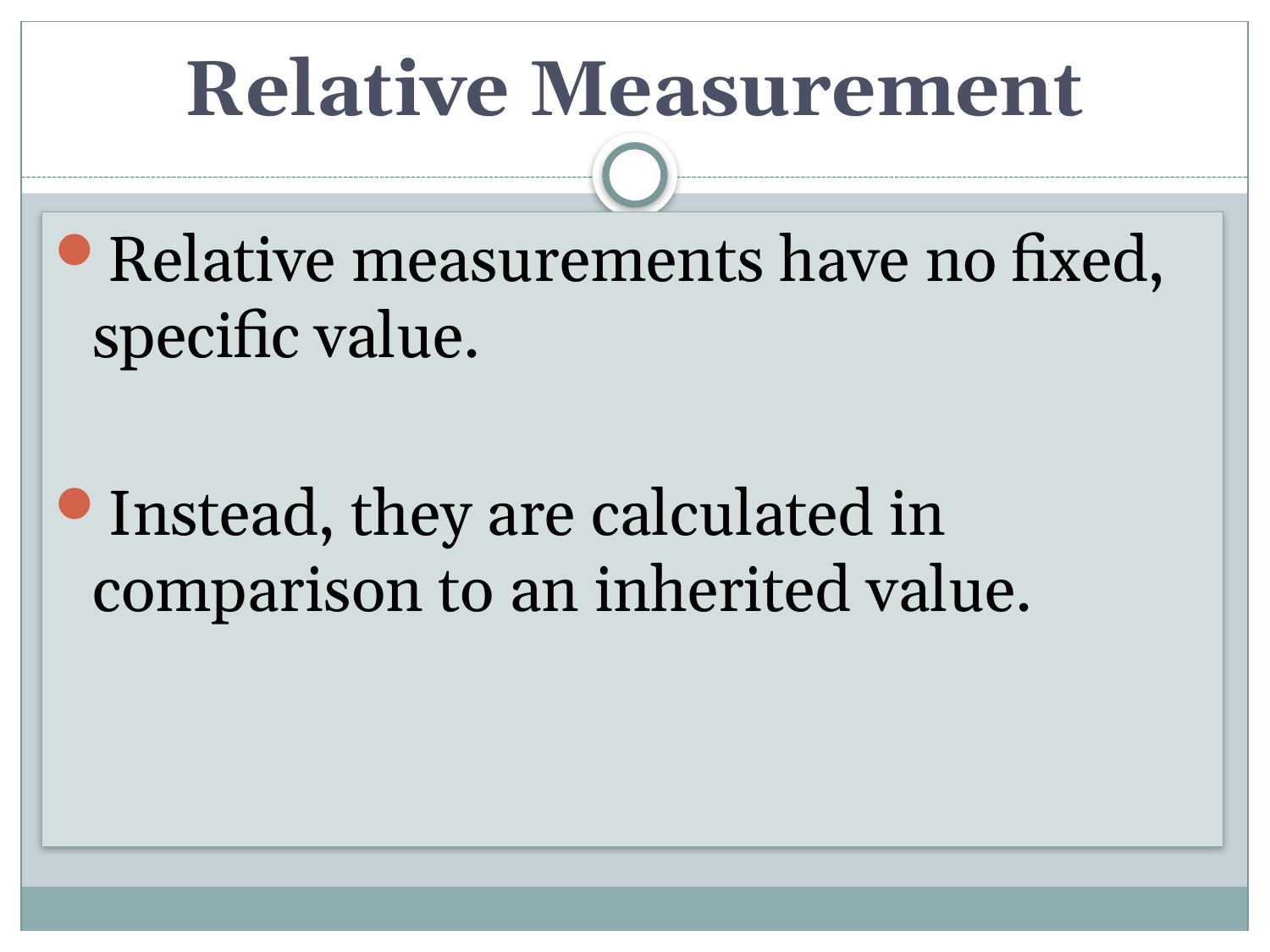

# Relative Measurement
Relative measurements have no fixed, specific value.

Instead, they are calculated in comparison to an inherited value.